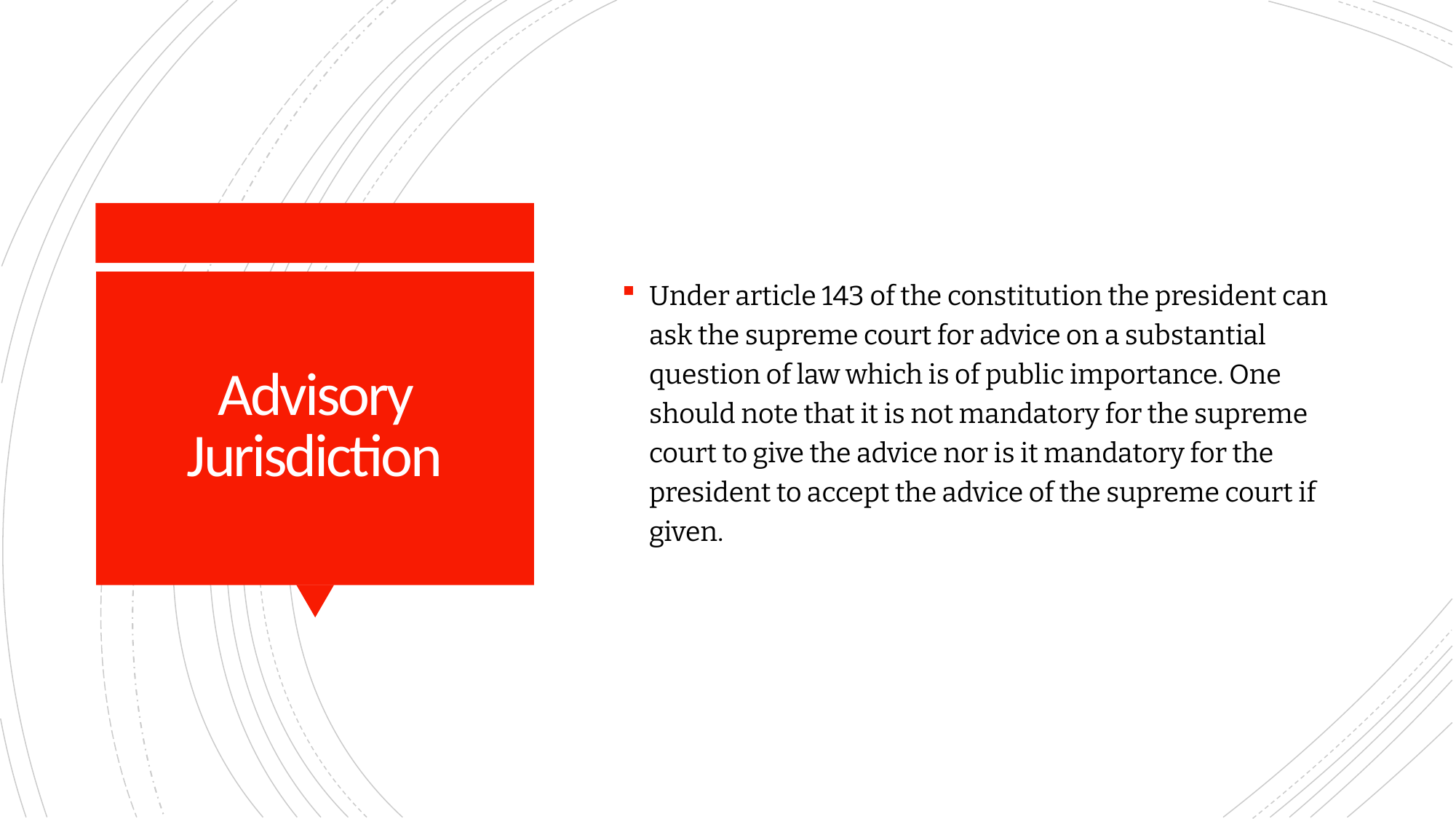

Under article 143 of the constitution the president can ask the supreme court for advice on a substantial question of law which is of public importance. One should note that it is not mandatory for the supreme court to give the advice nor is it mandatory for the president to accept the advice of the supreme court if given.
# Advisory Jurisdiction